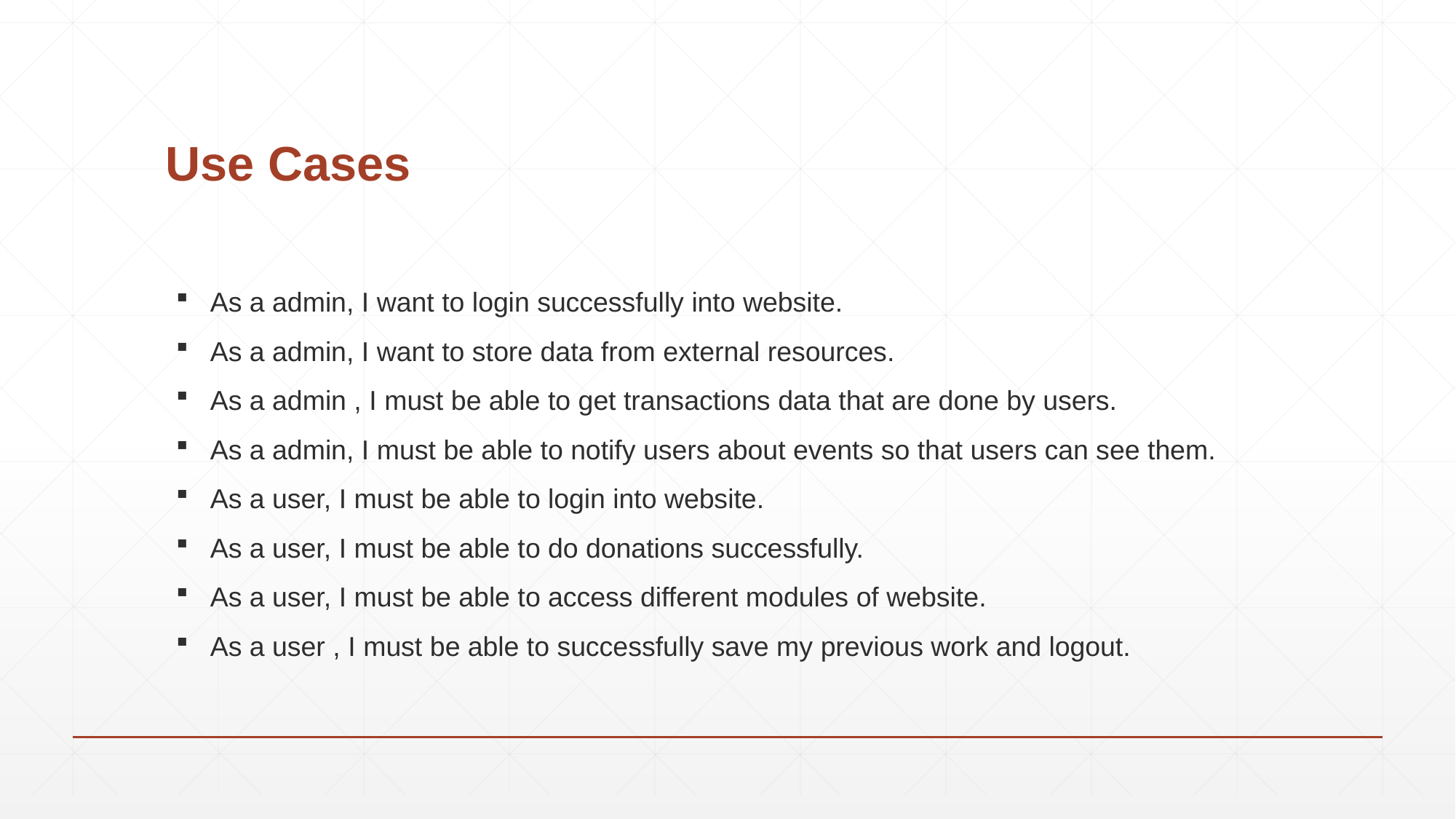

# Use Cases
As a admin, I want to login successfully into website.
As a admin, I want to store data from external resources.
As a admin , I must be able to get transactions data that are done by users.
As a admin, I must be able to notify users about events so that users can see them.
As a user, I must be able to login into website.
As a user, I must be able to do donations successfully.
As a user, I must be able to access different modules of website.
As a user , I must be able to successfully save my previous work and logout.